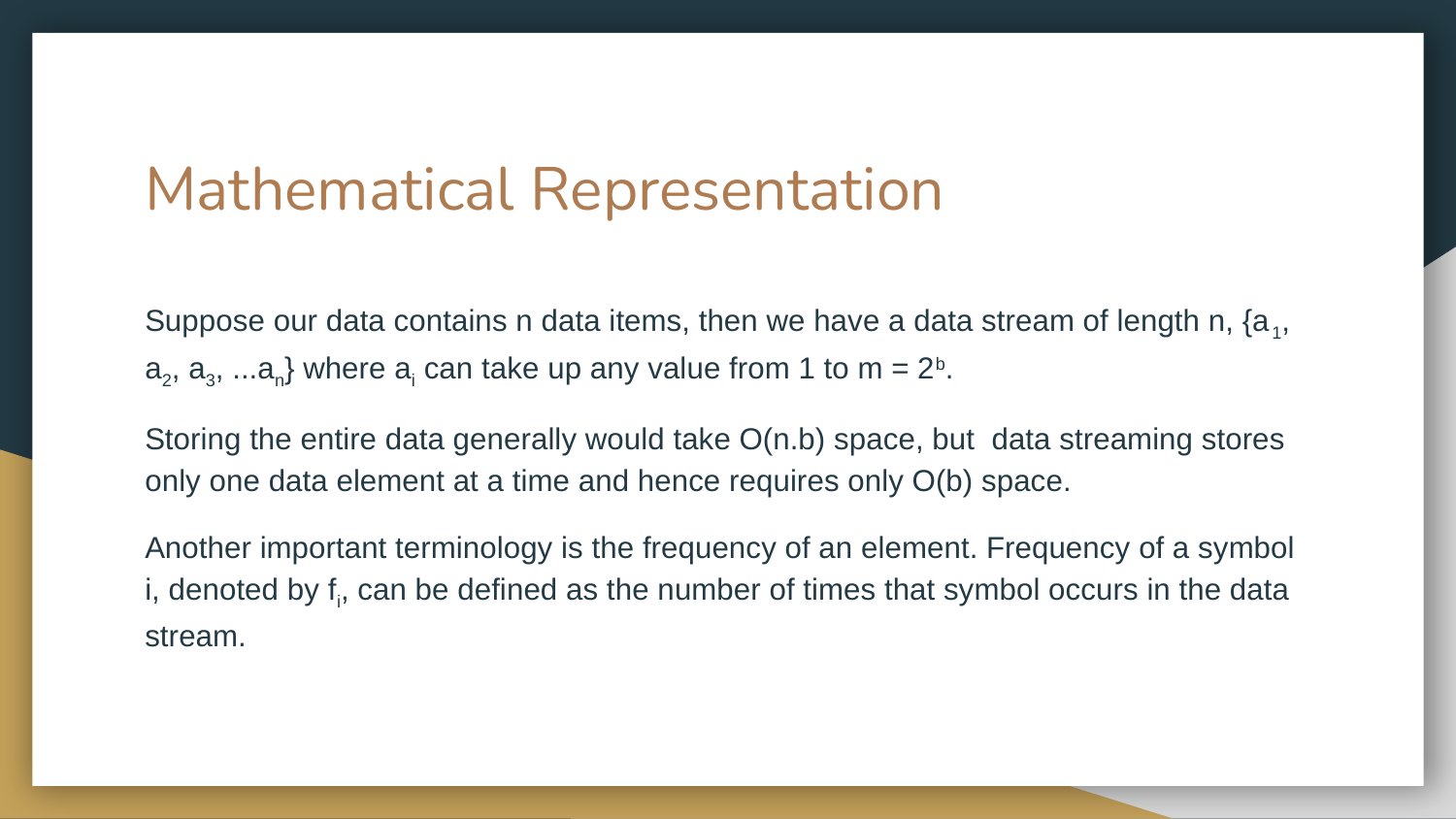

# Mathematical Representation
Suppose our data contains n data items, then we have a data stream of length n, {a1, a2, a3, ...an} where ai can take up any value from 1 to m = 2b.
Storing the entire data generally would take O(n.b) space, but  data streaming stores only one data element at a time and hence requires only O(b) space.
Another important terminology is the frequency of an element. Frequency of a symbol i, denoted by fi, can be defined as the number of times that symbol occurs in the data stream.